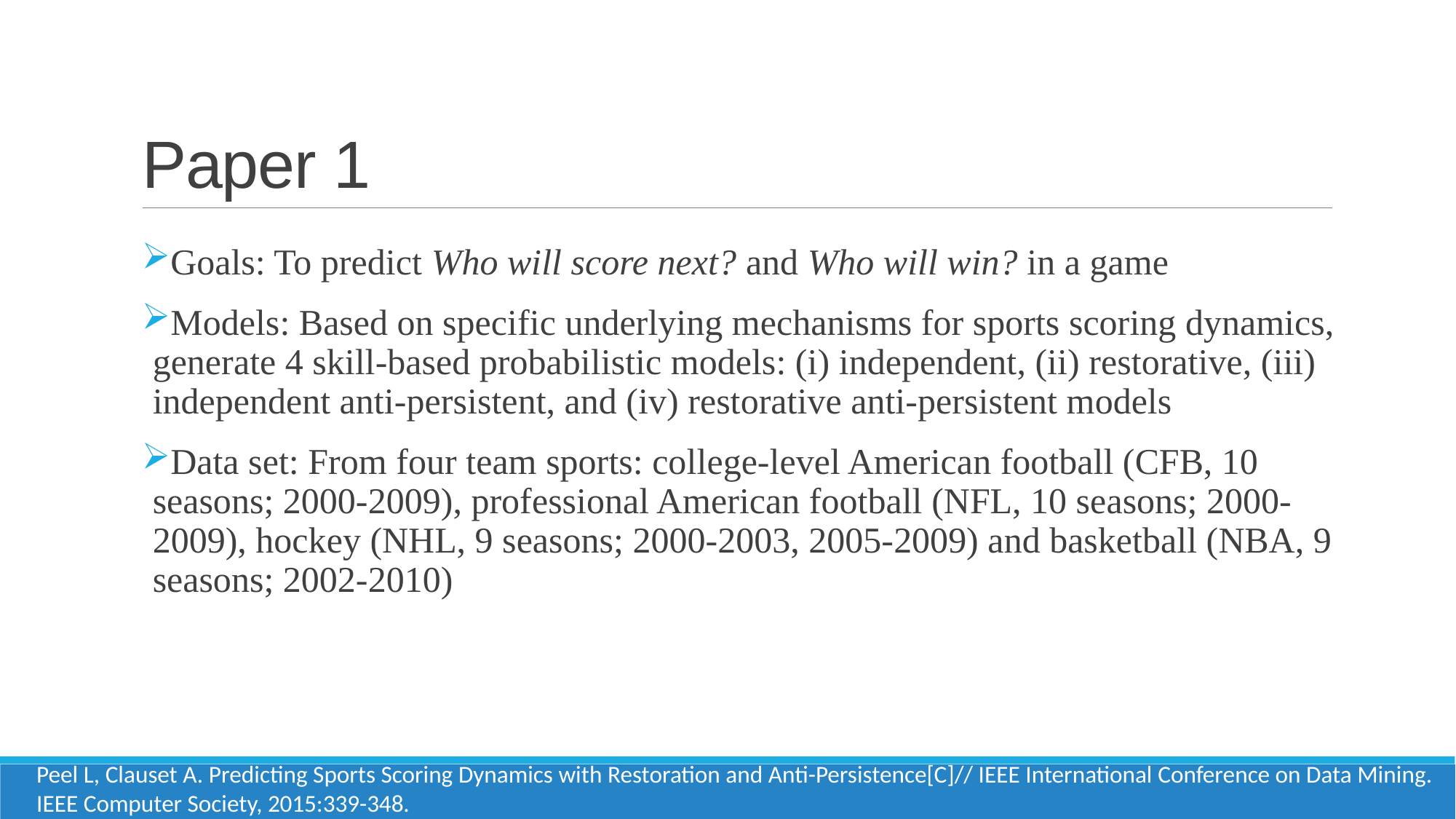

# Paper 1
Goals: To predict Who will score next? and Who will win? in a game
Models: Based on specific underlying mechanisms for sports scoring dynamics, generate 4 skill-based probabilistic models: (i) independent, (ii) restorative, (iii) independent anti-persistent, and (iv) restorative anti-persistent models
Data set: From four team sports: college-level American football (CFB, 10 seasons; 2000-2009), professional American football (NFL, 10 seasons; 2000-2009), hockey (NHL, 9 seasons; 2000-2003, 2005-2009) and basketball (NBA, 9 seasons; 2002-2010)

Peel L, Clauset A. Predicting Sports Scoring Dynamics with Restoration and Anti-Persistence[C]// IEEE International Conference on Data Mining. IEEE Computer Society, 2015:339-348.